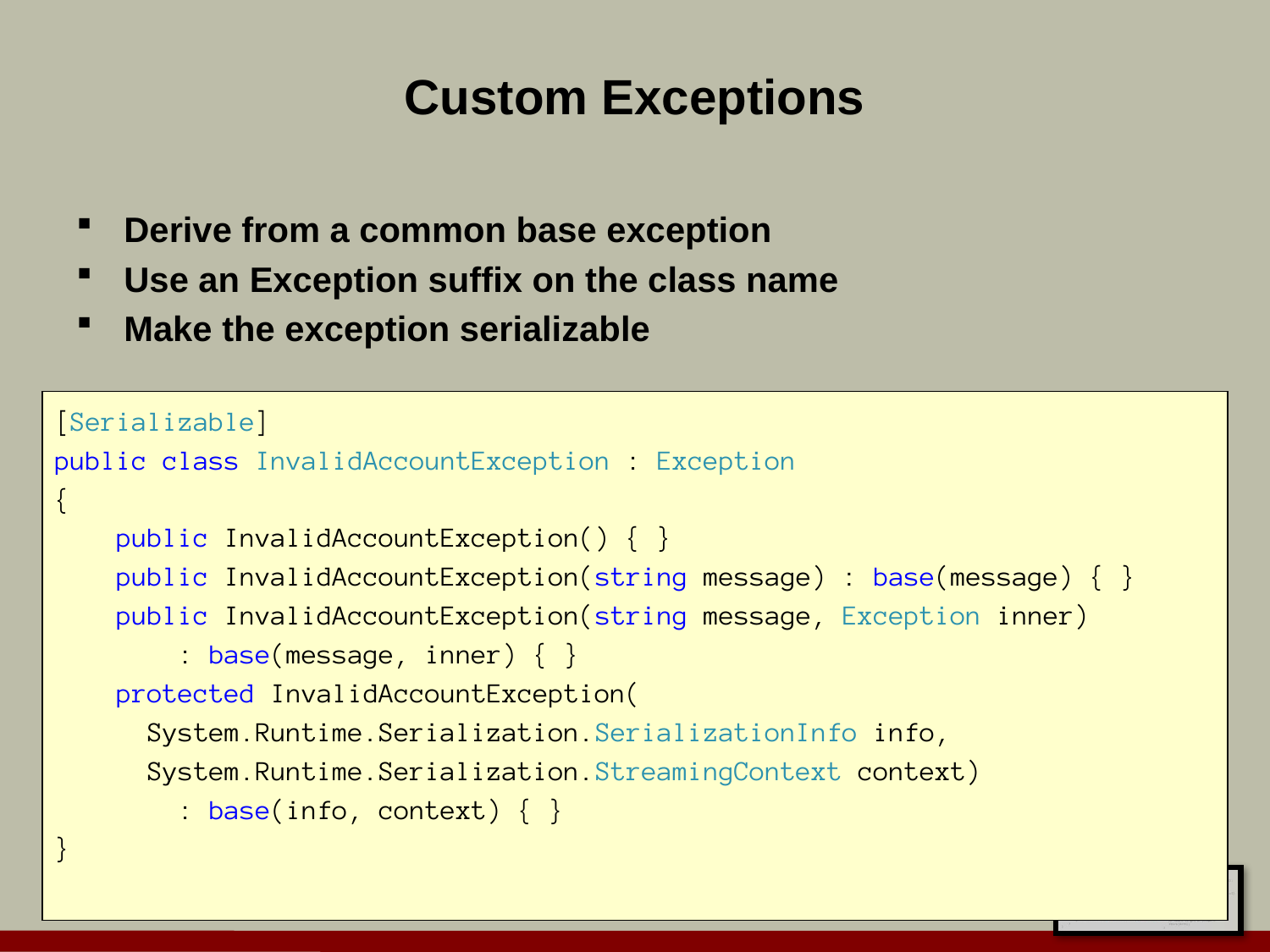

# Custom Exceptions
Derive from a common base exception
Use an Exception suffix on the class name
Make the exception serializable
[Serializable]
public class InvalidAccountException : Exception
{
    public InvalidAccountException() { }
    public InvalidAccountException(string message) : base(message) { }
    public InvalidAccountException(string message, Exception inner)
        : base(message, inner) { }
    protected InvalidAccountException(
      System.Runtime.Serialization.SerializationInfo info,
      System.Runtime.Serialization.StreamingContext context)
        : base(info, context) { }
}